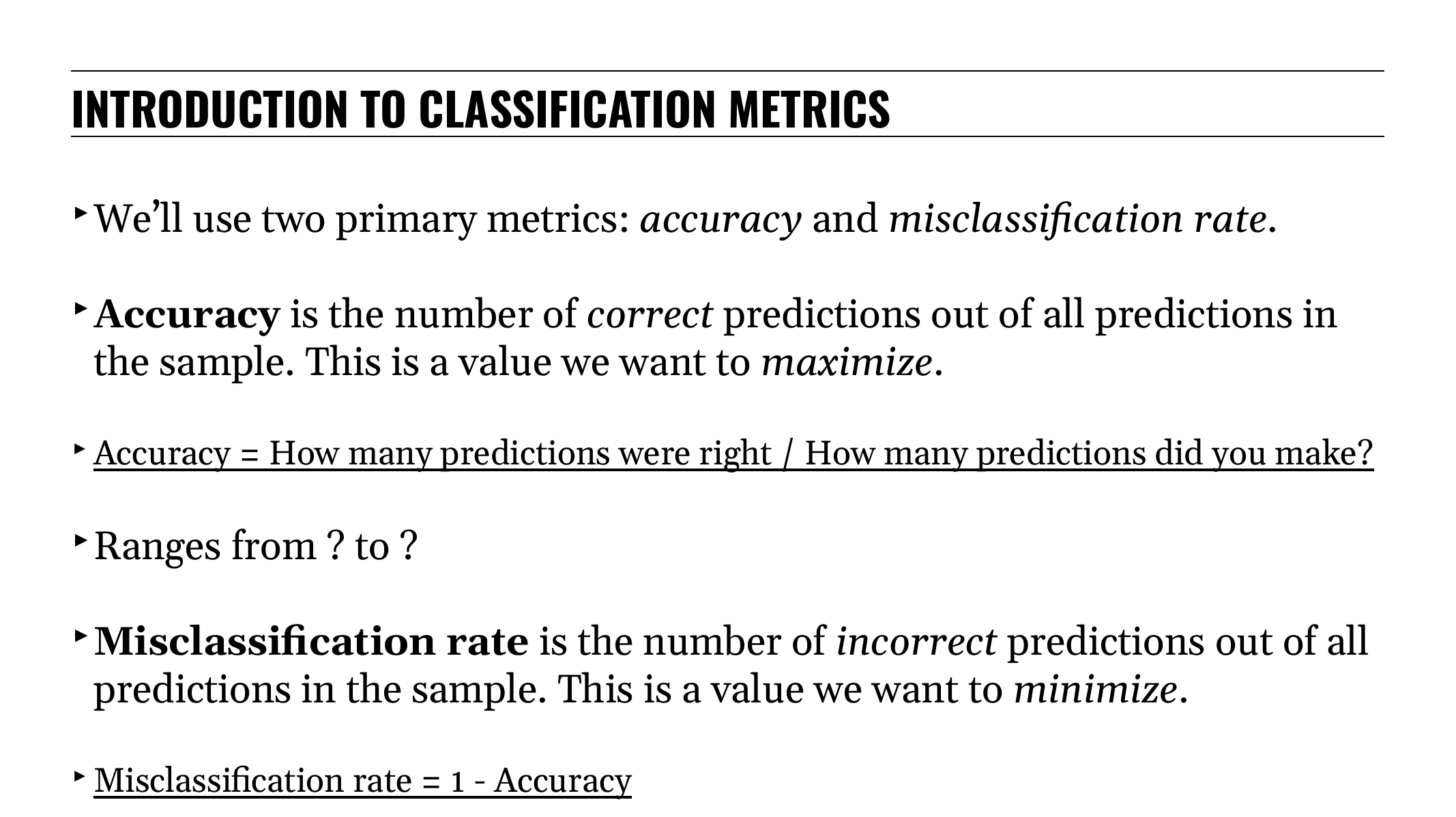

INTRODUCTION TO CLASSIFICATION METRICS

We’ll use two primary metrics: accuracy and misclassification rate.

Accuracy is the number of correct predictions out of all predictions in the sample. This is a value we want to maximize.

Accuracy = How many predictions were right / How many predictions did you make?

Ranges from ? to ?

Misclassification rate is the number of incorrect predictions out of all predictions in the sample. This is a value we want to minimize.

Misclassification rate = 1 - Accuracy